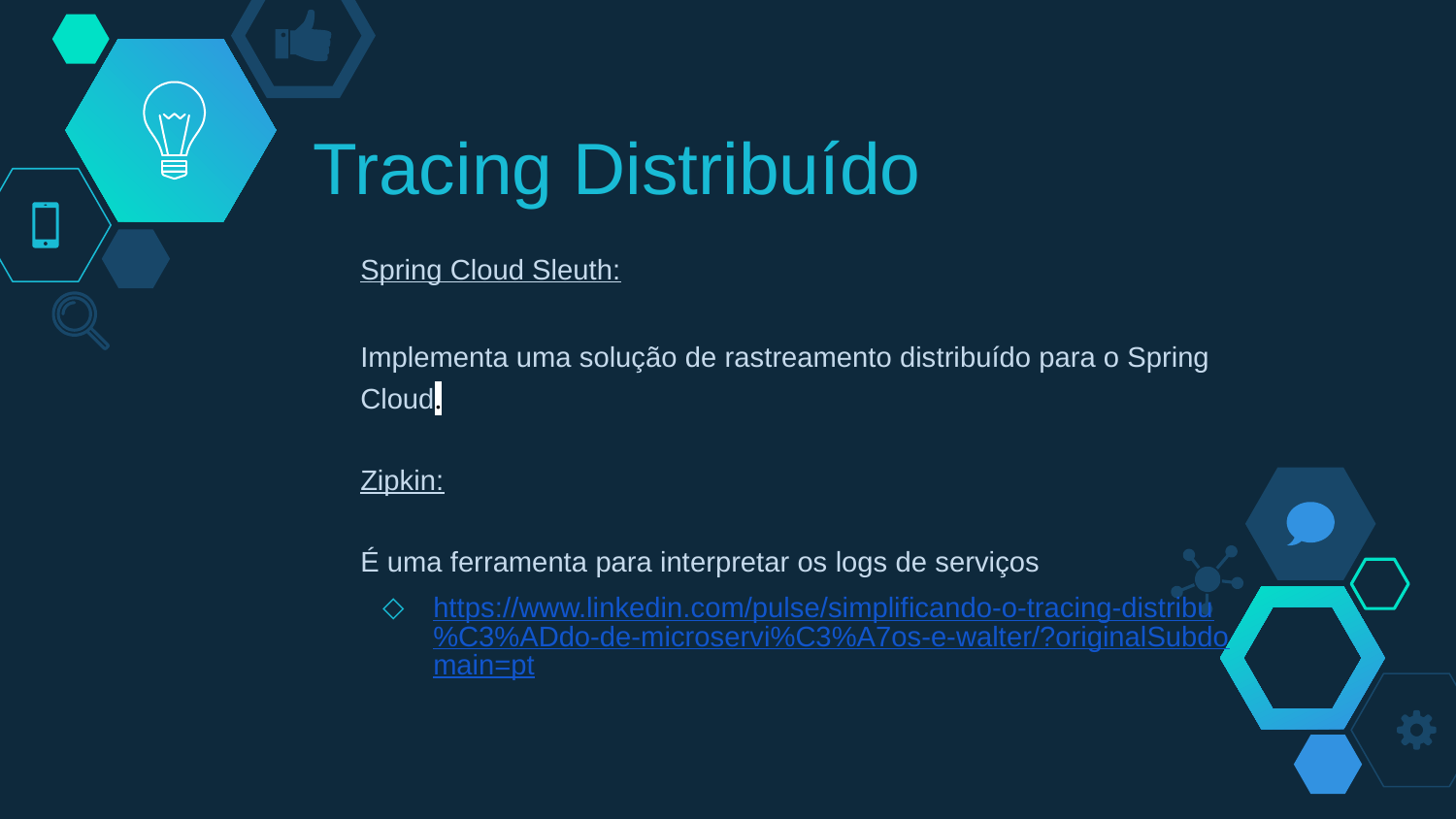

# Tracing Distribuído
Spring Cloud Sleuth:
Implementa uma solução de rastreamento distribuído para o Spring Cloud.
Zipkin:
É uma ferramenta para interpretar os logs de serviços
https://www.linkedin.com/pulse/simplificando-o-tracing-distribu%C3%ADdo-de-microservi%C3%A7os-e-walter/?originalSubdomain=pt